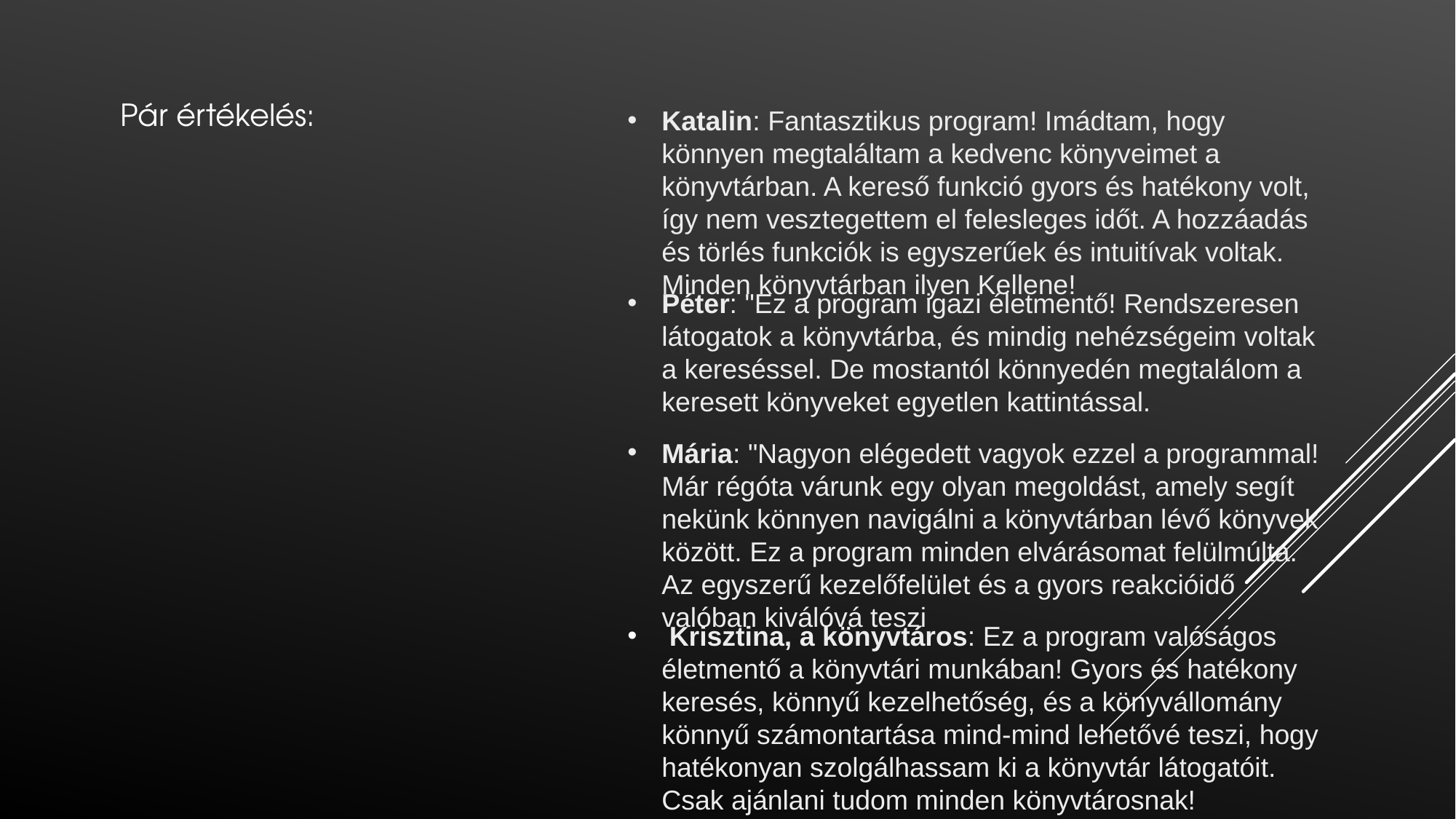

Pár értékelés:
Katalin: Fantasztikus program! Imádtam, hogy könnyen megtaláltam a kedvenc könyveimet a könyvtárban. A kereső funkció gyors és hatékony volt, így nem vesztegettem el felesleges időt. A hozzáadás és törlés funkciók is egyszerűek és intuitívak voltak. Minden könyvtárban ilyen Kellene!
Péter: "Ez a program igazi életmentő! Rendszeresen látogatok a könyvtárba, és mindig nehézségeim voltak a kereséssel. De mostantól könnyedén megtalálom a keresett könyveket egyetlen kattintással.
Mária: "Nagyon elégedett vagyok ezzel a programmal! Már régóta várunk egy olyan megoldást, amely segít nekünk könnyen navigálni a könyvtárban lévő könyvek között. Ez a program minden elvárásomat felülmúlta. Az egyszerű kezelőfelület és a gyors reakcióidő valóban kiválóvá teszi
 Krisztina, a könyvtáros: Ez a program valóságos életmentő a könyvtári munkában! Gyors és hatékony keresés, könnyű kezelhetőség, és a könyvállomány könnyű számontartása mind-mind lehetővé teszi, hogy hatékonyan szolgálhassam ki a könyvtár látogatóit. Csak ajánlani tudom minden könyvtárosnak!